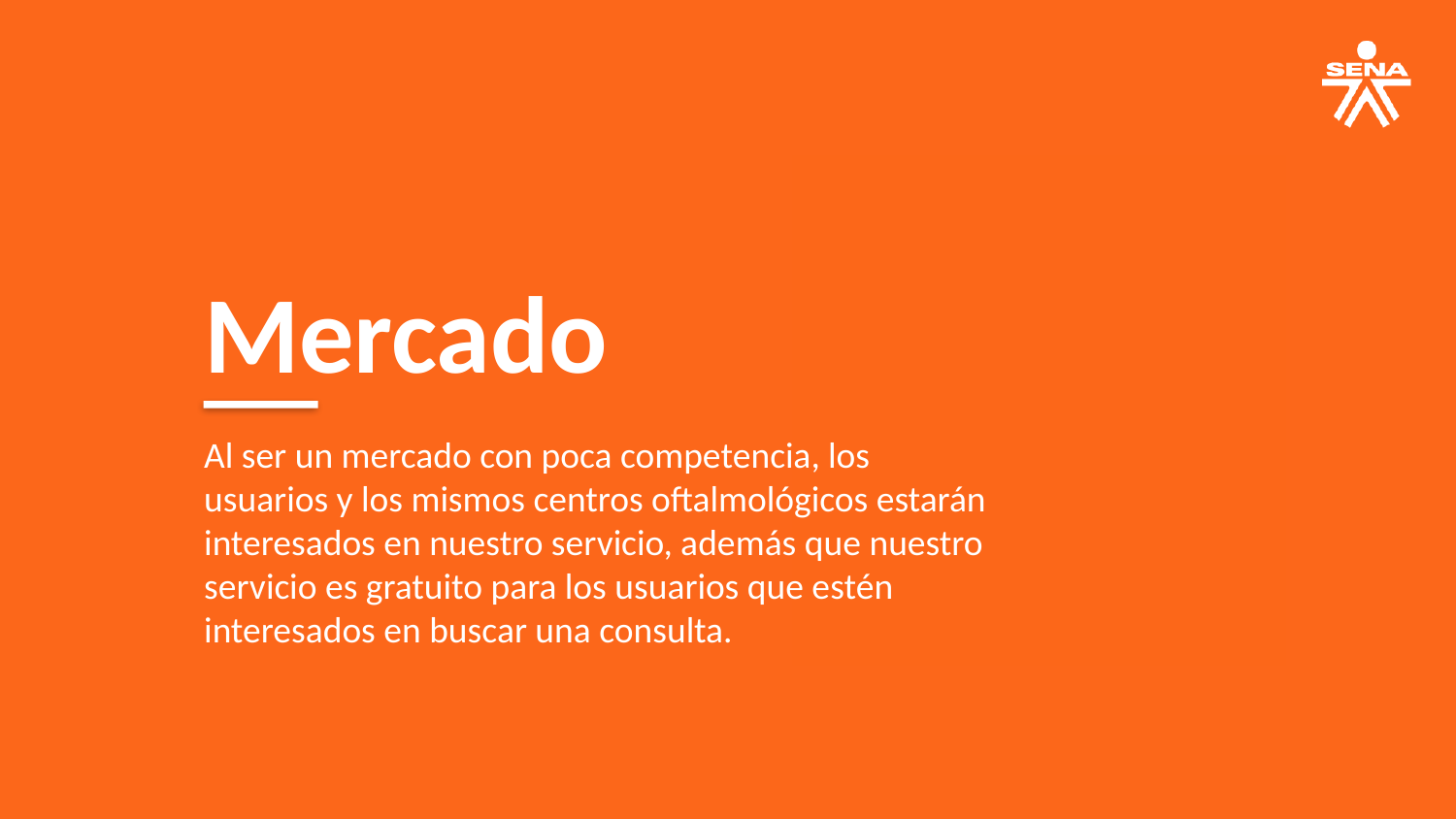

Mercado

Al ser un mercado con poca competencia, los usuarios y los mismos centros oftalmológicos estarán interesados en nuestro servicio, además que nuestro servicio es gratuito para los usuarios que estén interesados en buscar una consulta.